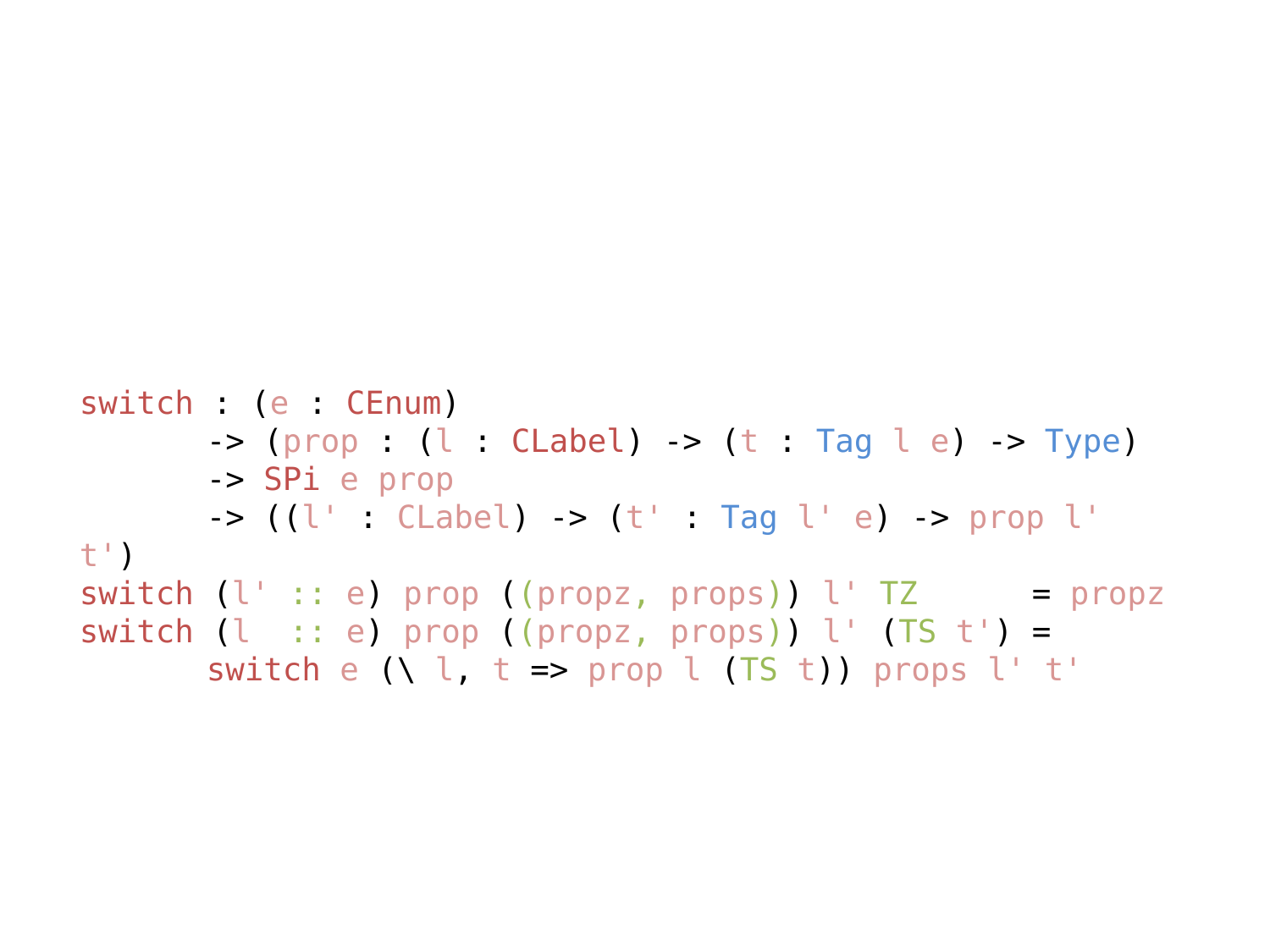

switch : (e : CEnum)
 	-> (prop : (l : CLabel) -> (t : Tag l e) -> Type)
 	-> SPi e prop
	-> ((l' : CLabel) -> (t' : Tag l' e) -> prop l' t')
switch (l' :: e) prop ((propz, props)) l' TZ      = propz
switch (l  :: e) prop ((propz, props)) l' (TS t') =
	switch e (\ l, t => prop l (TS t)) props l' t'